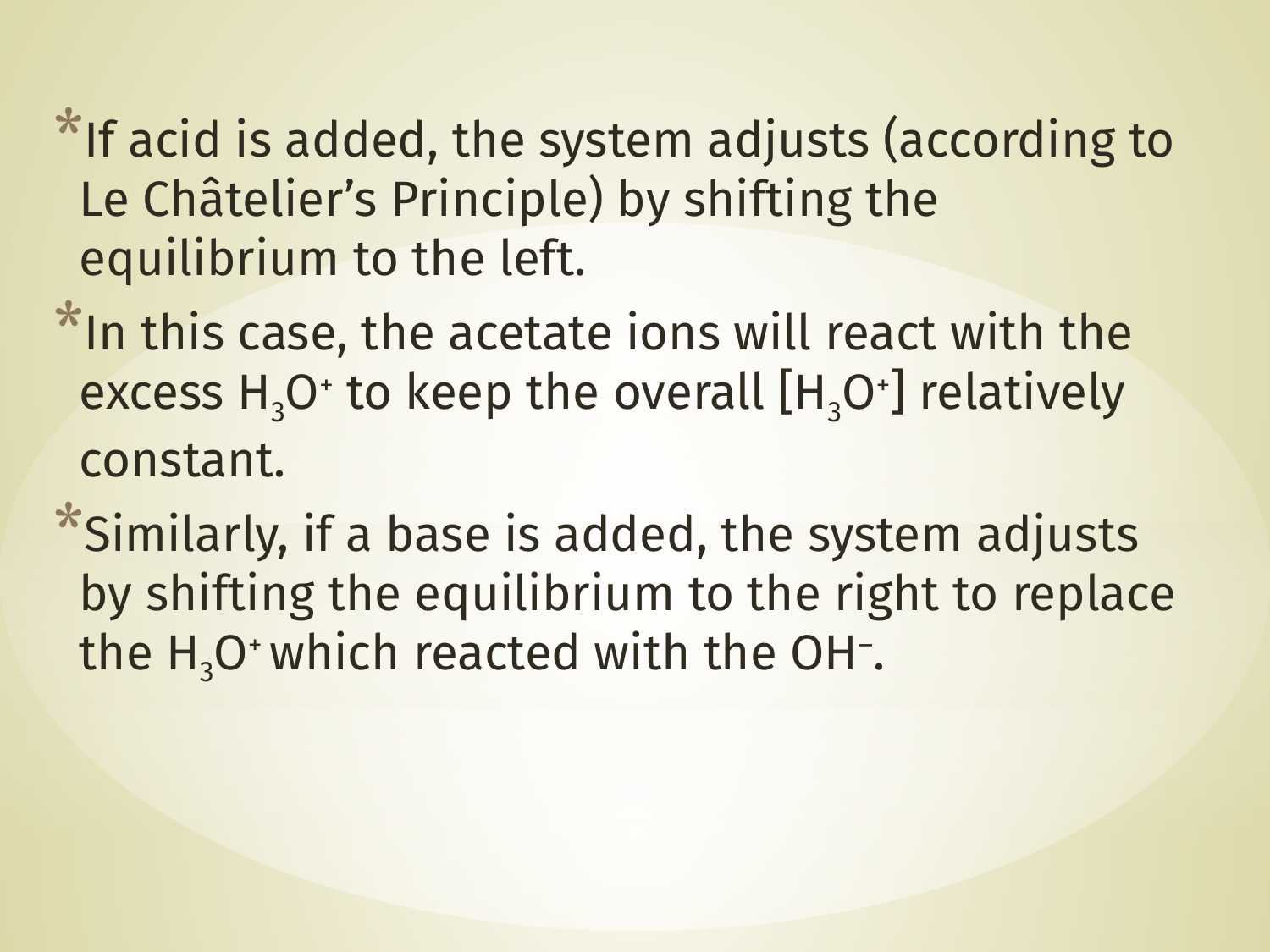

If acid is added, the system adjusts (according to Le Châtelier’s Principle) by shifting the equilibrium to the left.
In this case, the acetate ions will react with the excess H3O+ to keep the overall [H3O+] relatively constant.
Similarly, if a base is added, the system adjusts by shifting the equilibrium to the right to replace the H3O+ which reacted with the OH–.